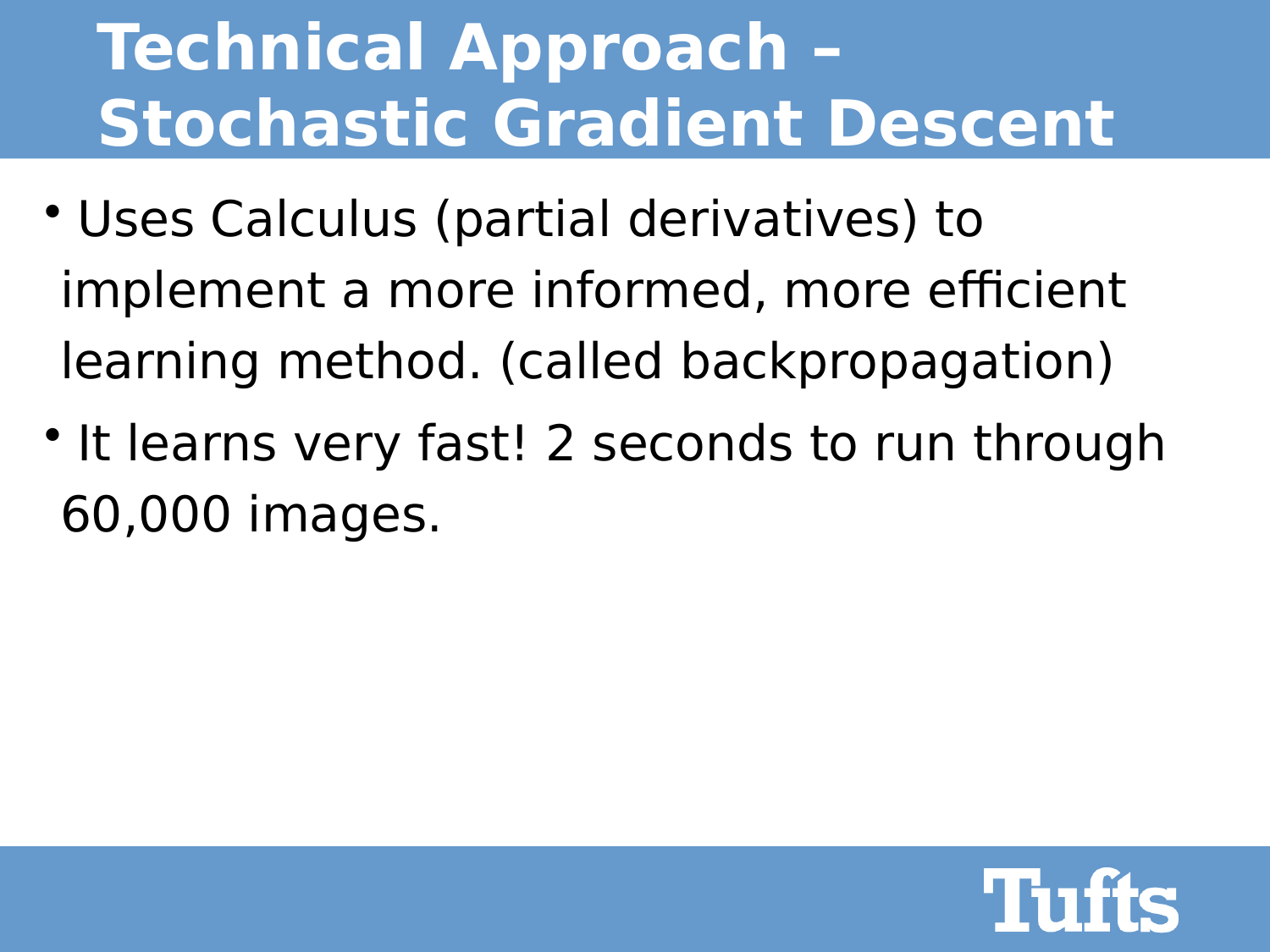

# Technical Approach – Stochastic Gradient Descent
 Uses Calculus (partial derivatives) to implement a more informed, more efficient learning method. (called backpropagation)
 It learns very fast! 2 seconds to run through 60,000 images.